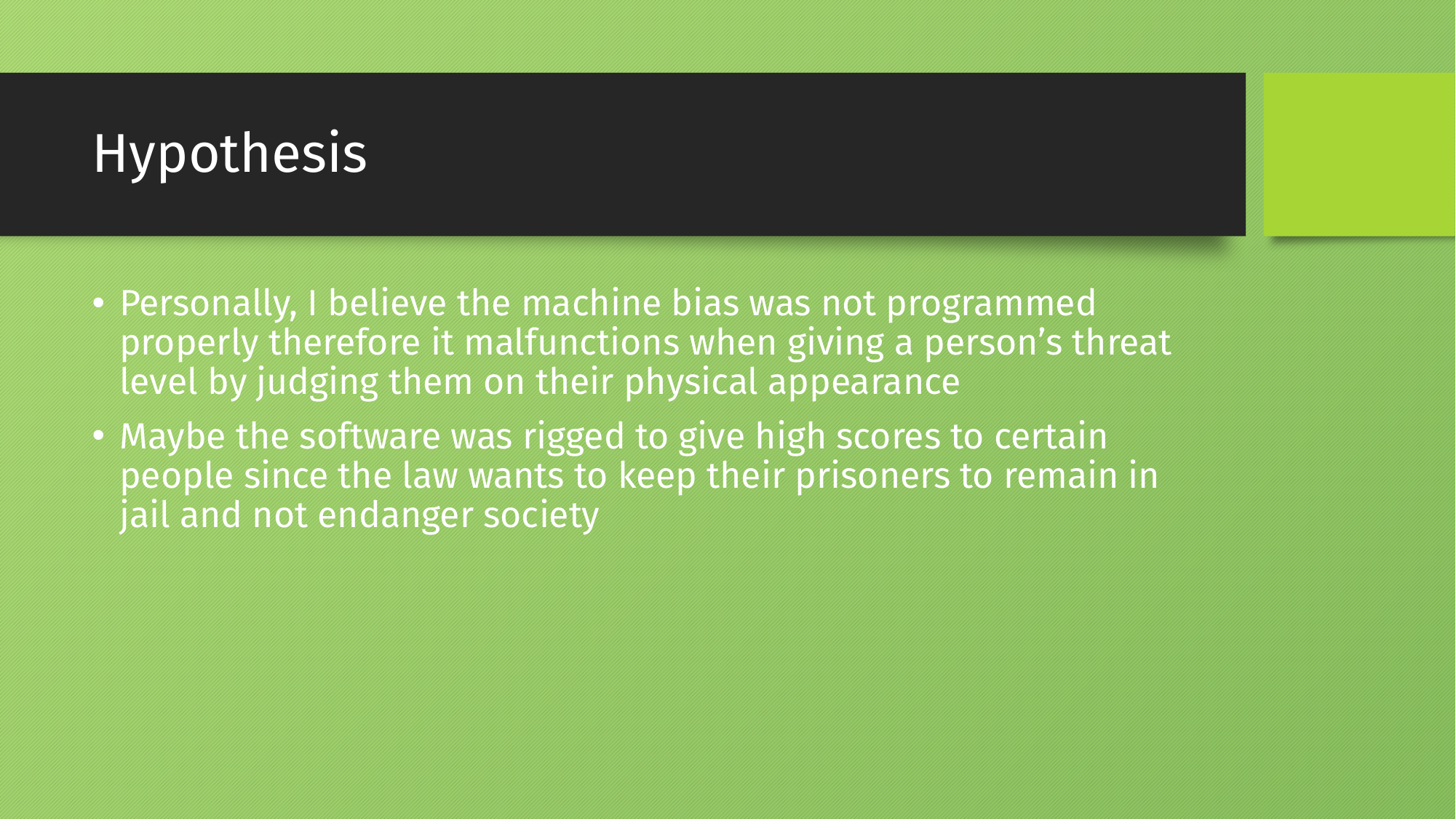

# Hypothesis
Personally, I believe the machine bias was not programmed properly therefore it malfunctions when giving a person’s threat level by judging them on their physical appearance
Maybe the software was rigged to give high scores to certain people since the law wants to keep their prisoners to remain in jail and not endanger society